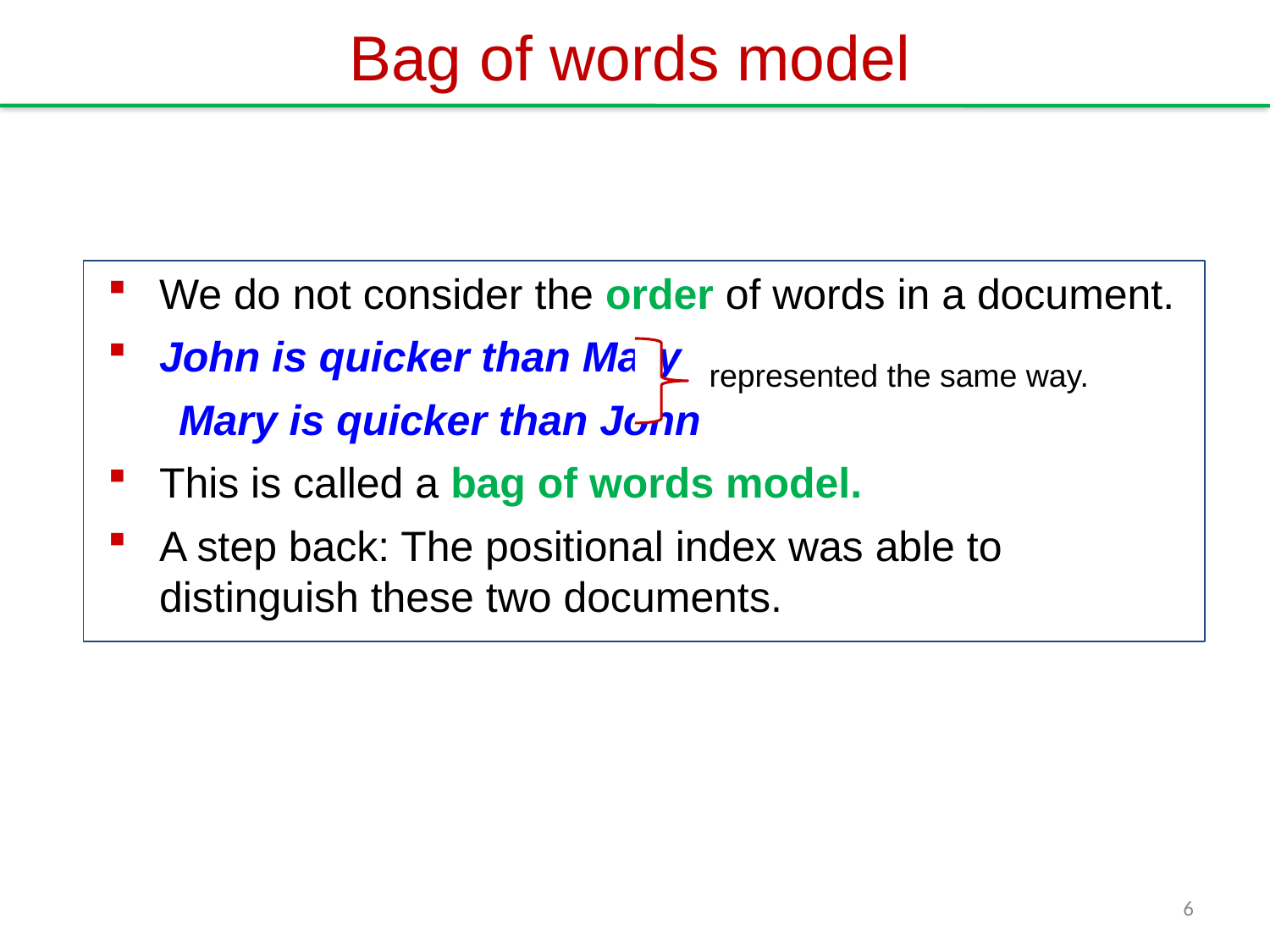

# Bag of words model
We do not consider the order of words in a document.
John is quicker than Mary
      Mary is quicker than John
This is called a bag of words model.
A step back: The positional index was able to distinguish these two documents.

 represented the same way.
6